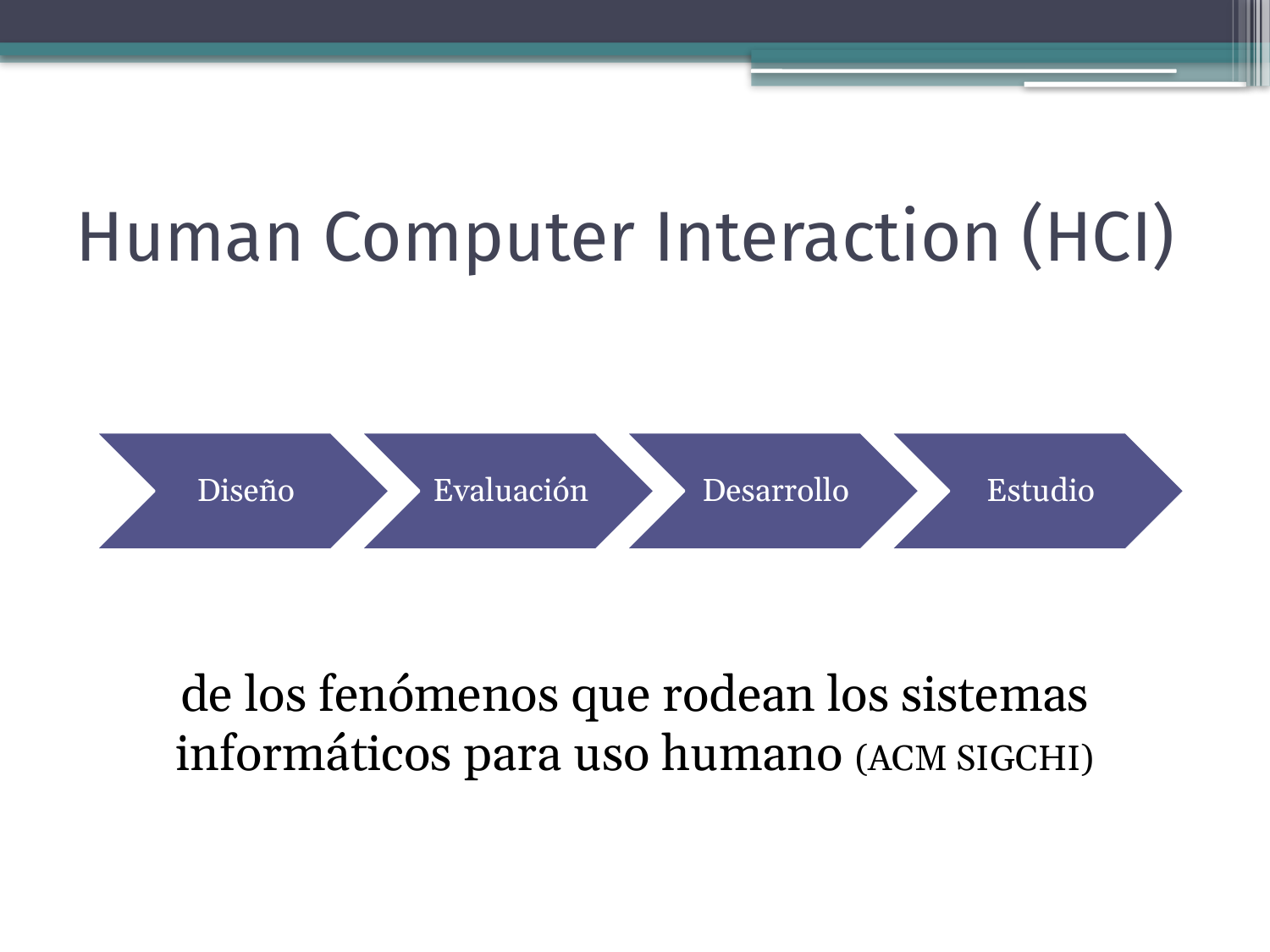

# Human Computer Interaction (HCI)
Diseño
Evaluación
Desarrollo
Estudio
de los fenómenos que rodean los sistemas informáticos para uso humano (ACM SIGCHI)